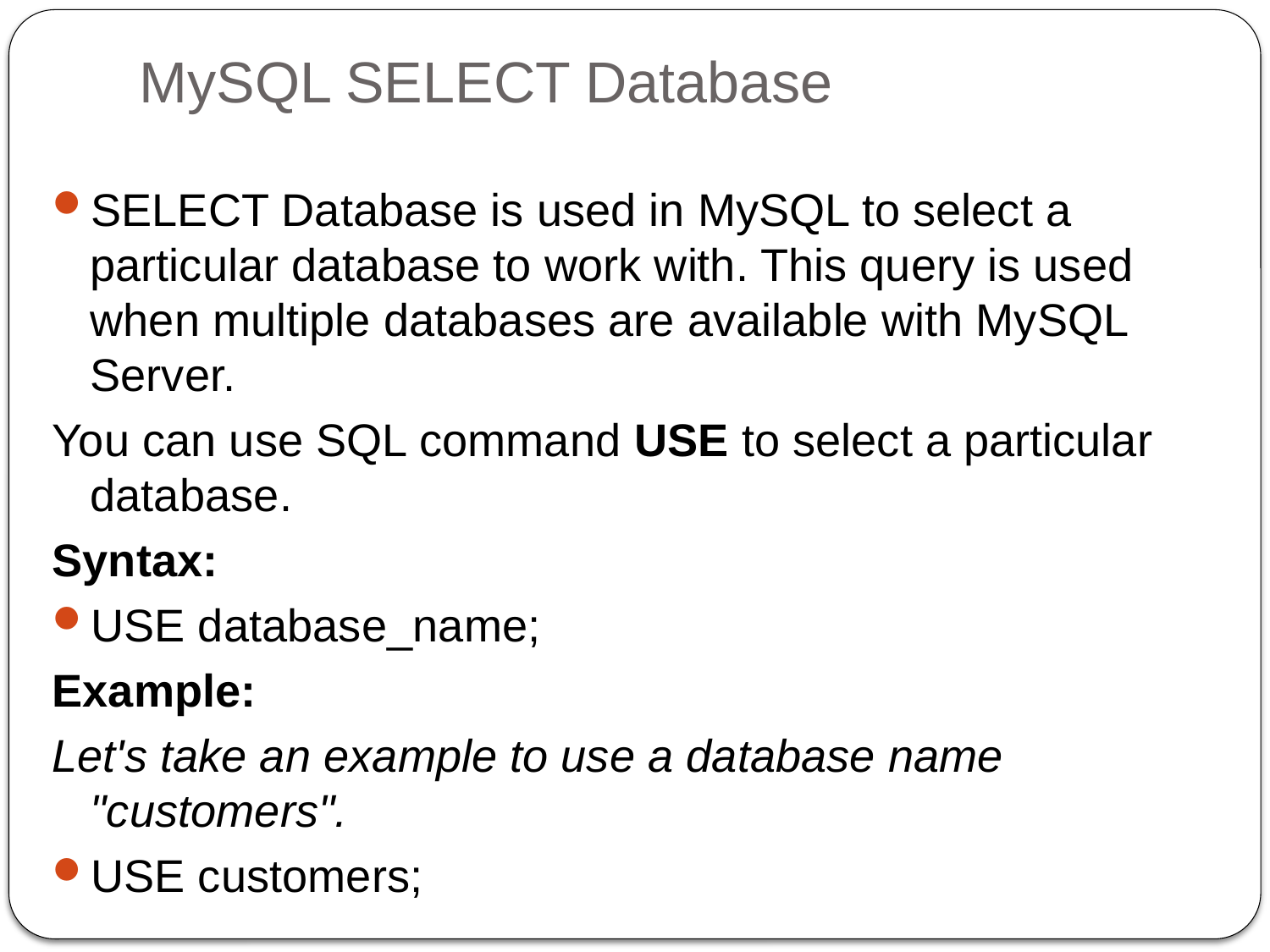

# MySQL SELECT Database

SELECT Database is used in MySQL to select a particular database to work with. This query is used when multiple databases are available with MySQL Server.
You can use SQL command USE to select a particular database.
Syntax:
USE database_name;
Example:
Let's take an example to use a database name "customers".
USE customers;